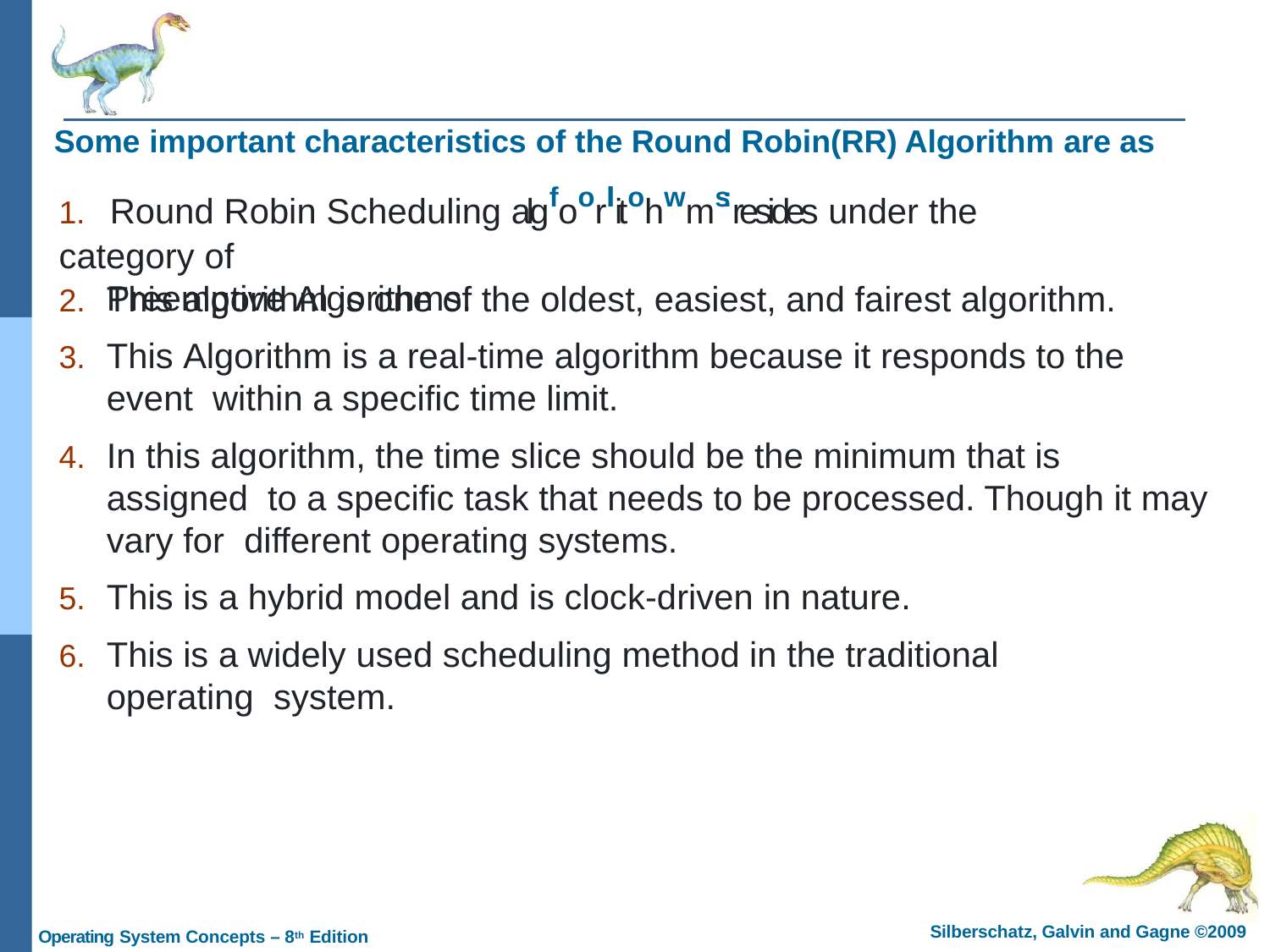

Some important characteristics of the Round Robin(RR) Algorithm are as
# 1.	Round Robin Scheduling algfoorllitohwms:resides under the category of
Preemptive Algorithms.
This algorithm is one of the oldest, easiest, and fairest algorithm.
This Algorithm is a real-time algorithm because it responds to the event  within a specific time limit.
In this algorithm, the time slice should be the minimum that is assigned  to a specific task that needs to be processed. Though it may vary for  different operating systems.
This is a hybrid model and is clock-driven in nature.
This is a widely used scheduling method in the traditional operating  system.
Silberschatz, Galvin and Gagne ©2009
Operating System Concepts – 8th Edition